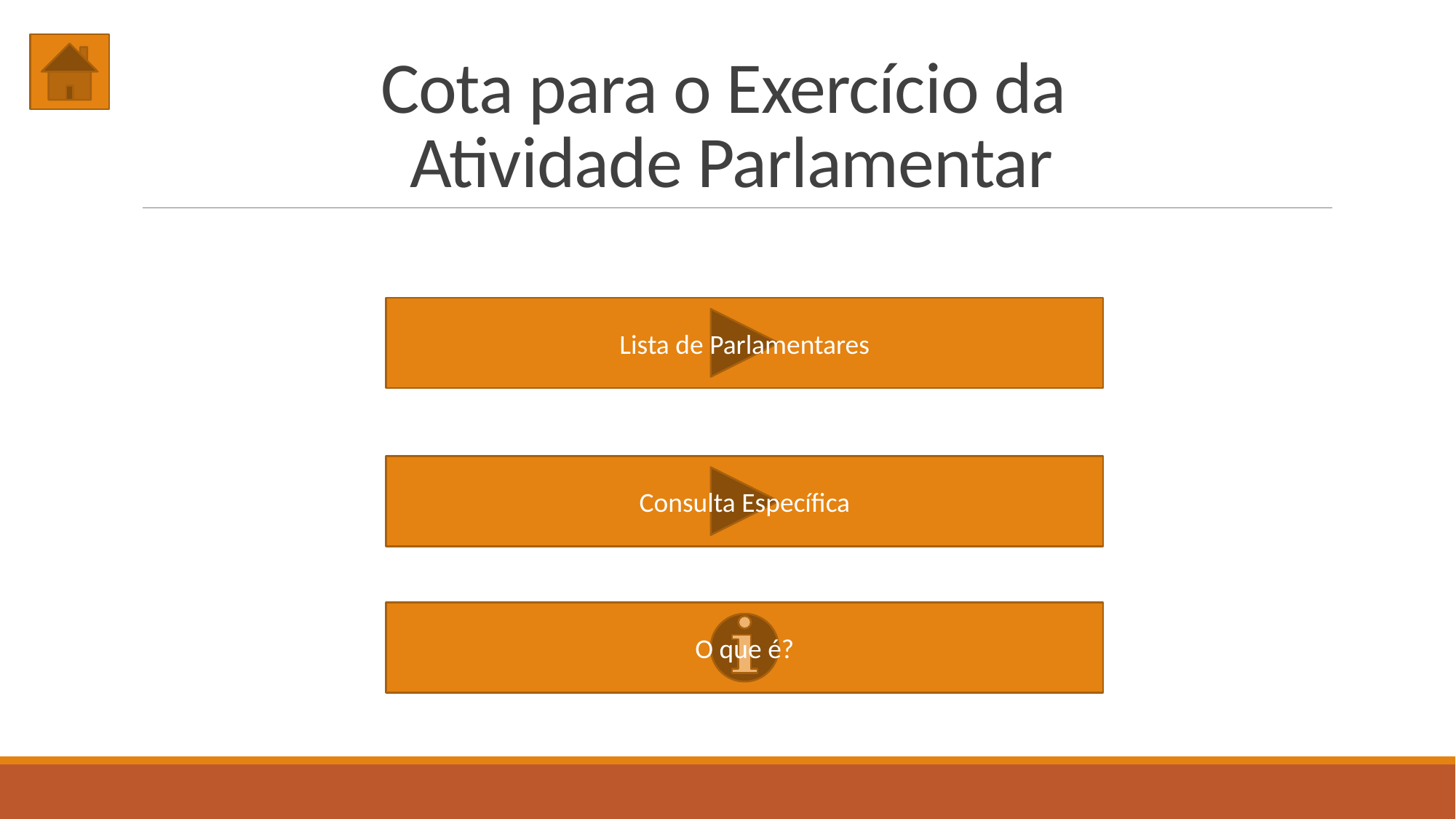

# Cota para o Exercício da Atividade Parlamentar
Lista de Parlamentares
Consulta Específica
O que é?